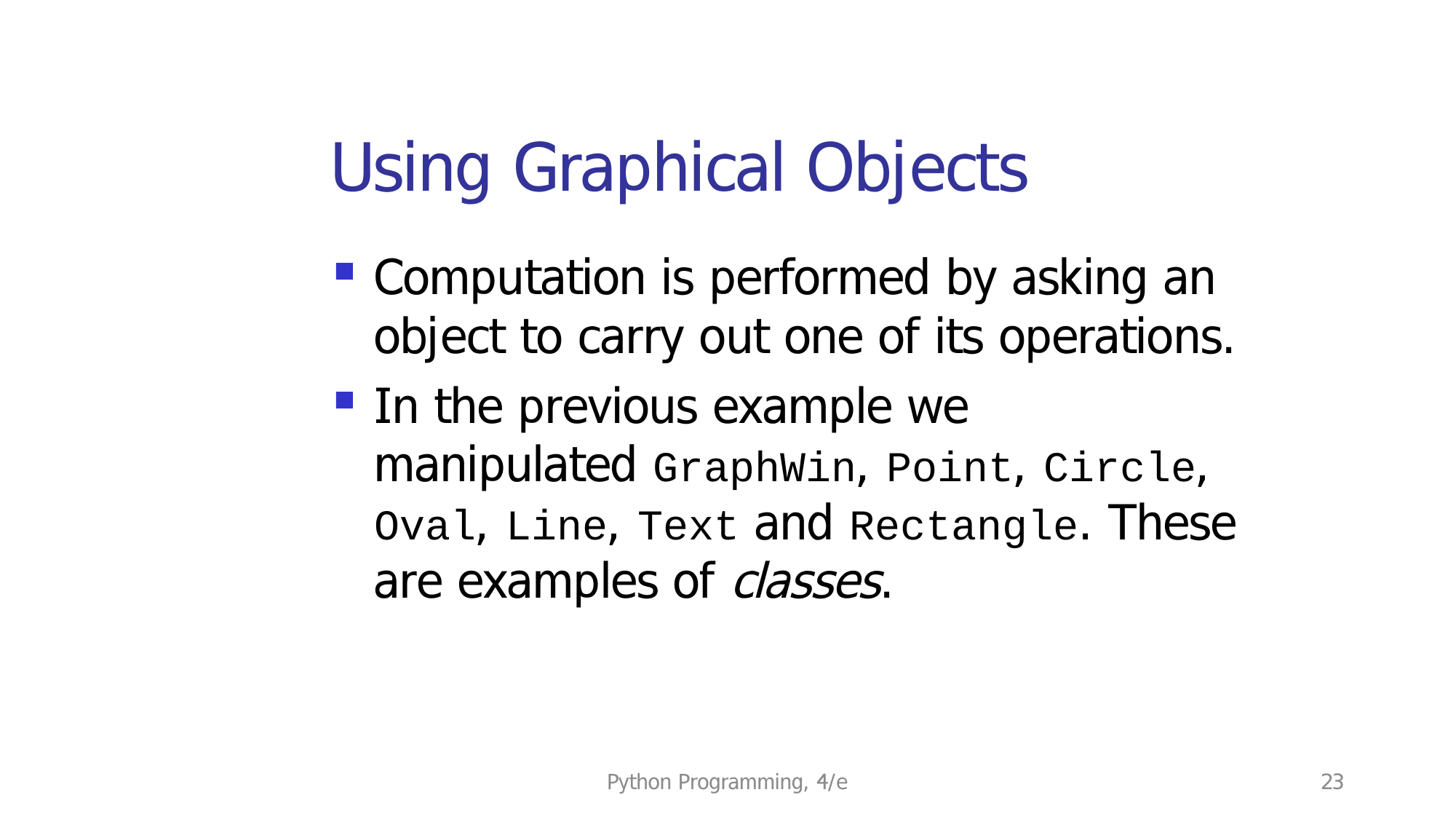

Using Graphical Objects
Computation is performed by asking an object to carry out one of its operations.
In the previous example we manipulated GraphWin, Point, Circle, Oval, Line, Text and Rectangle. These are examples of classes.
Python Programming, 4/e
23